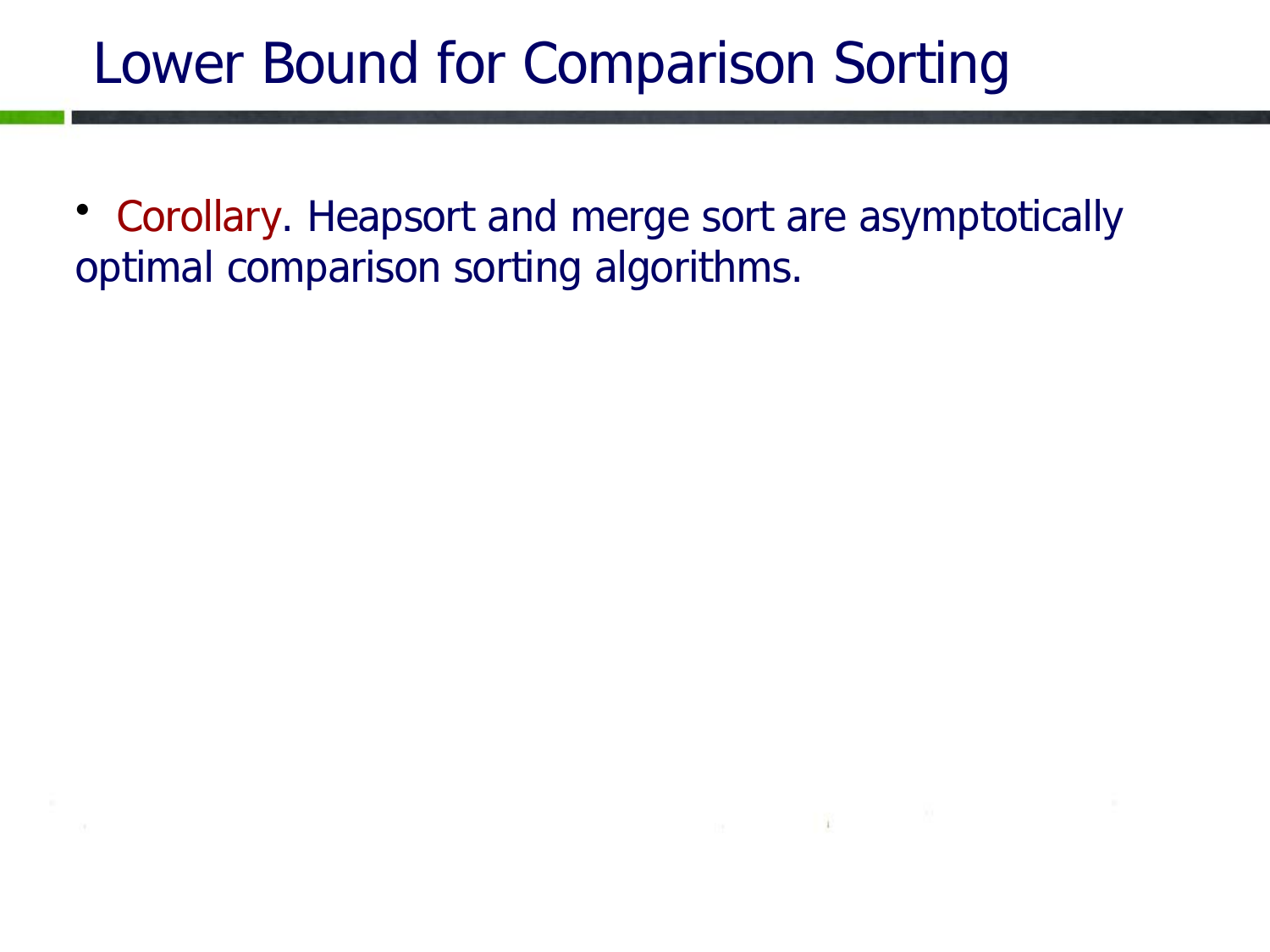

Lower Bound for Comparison Sorting
  Corollary. Heapsort and merge sort are asymptotically optimal comparison sorting algorithms.